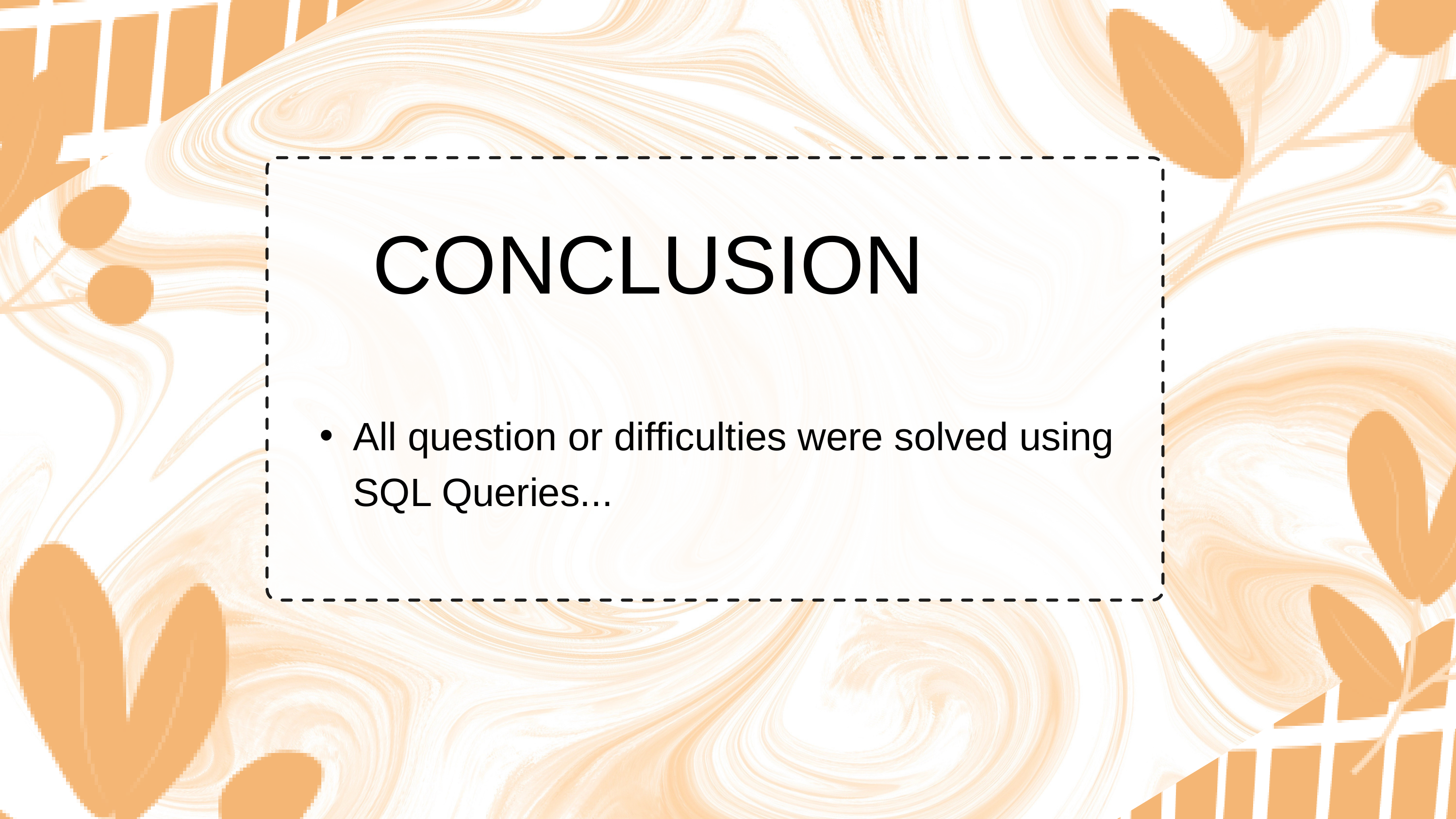

CONCLUSION
All question or difficulties were solved using SQL Queries...